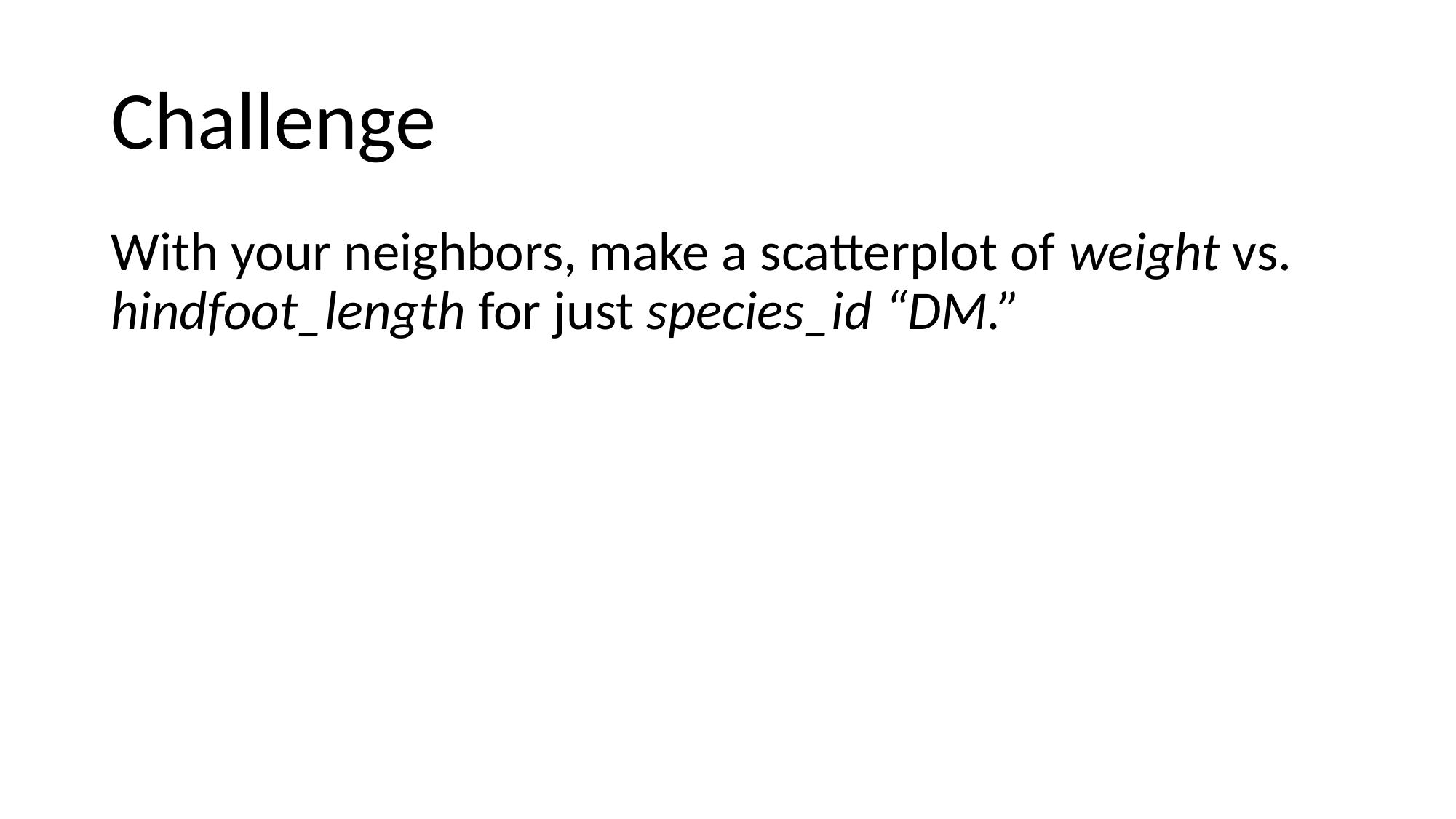

# Challenge
With your neighbors, make a scatterplot of weight vs. hindfoot_length for just species_id “DM.”